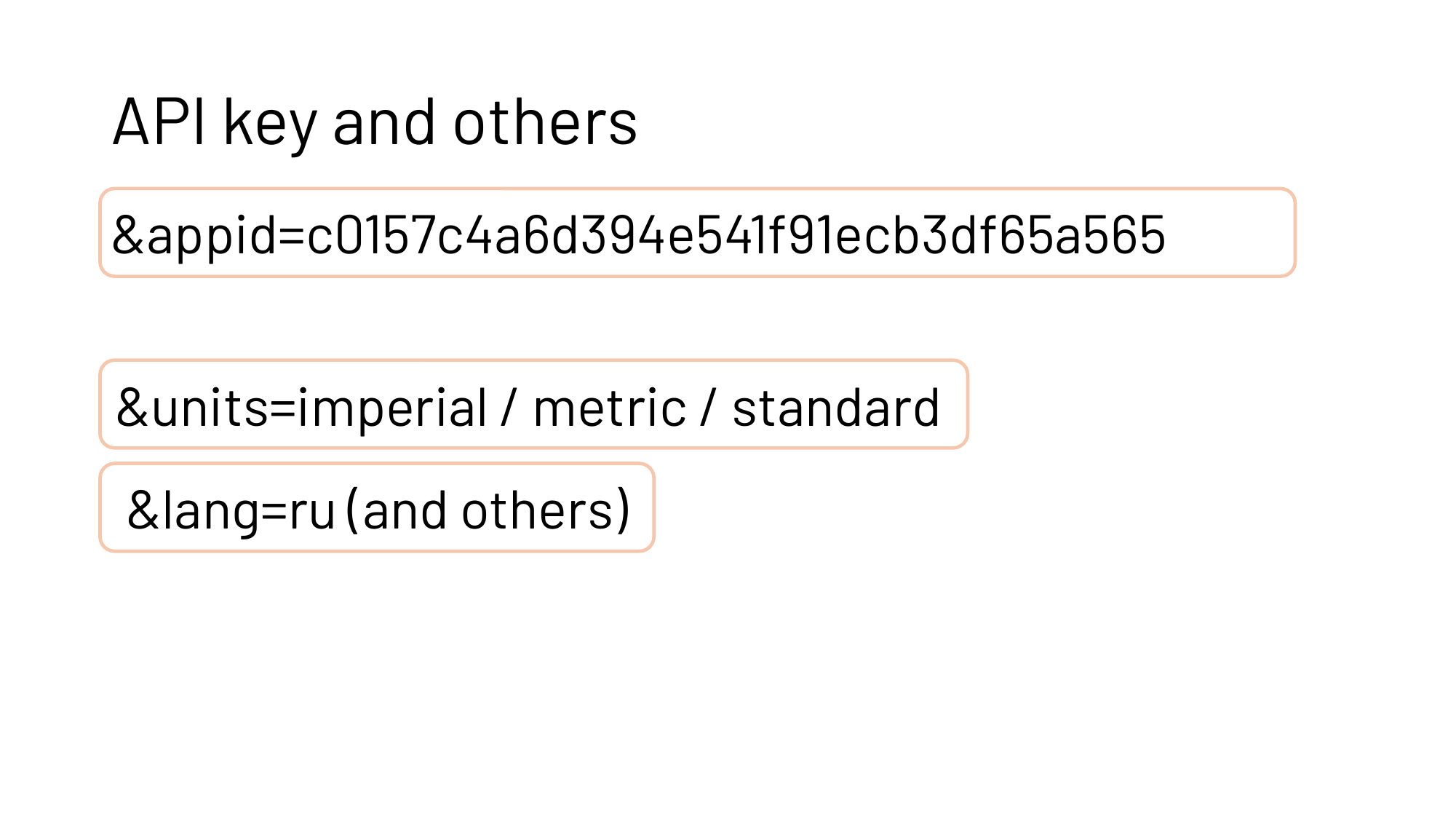

# API key and others

&appid=c0157c4a6d394e541f91ecb3df65a565
&units=imperial / metric / standard
&lang=ru (and others)